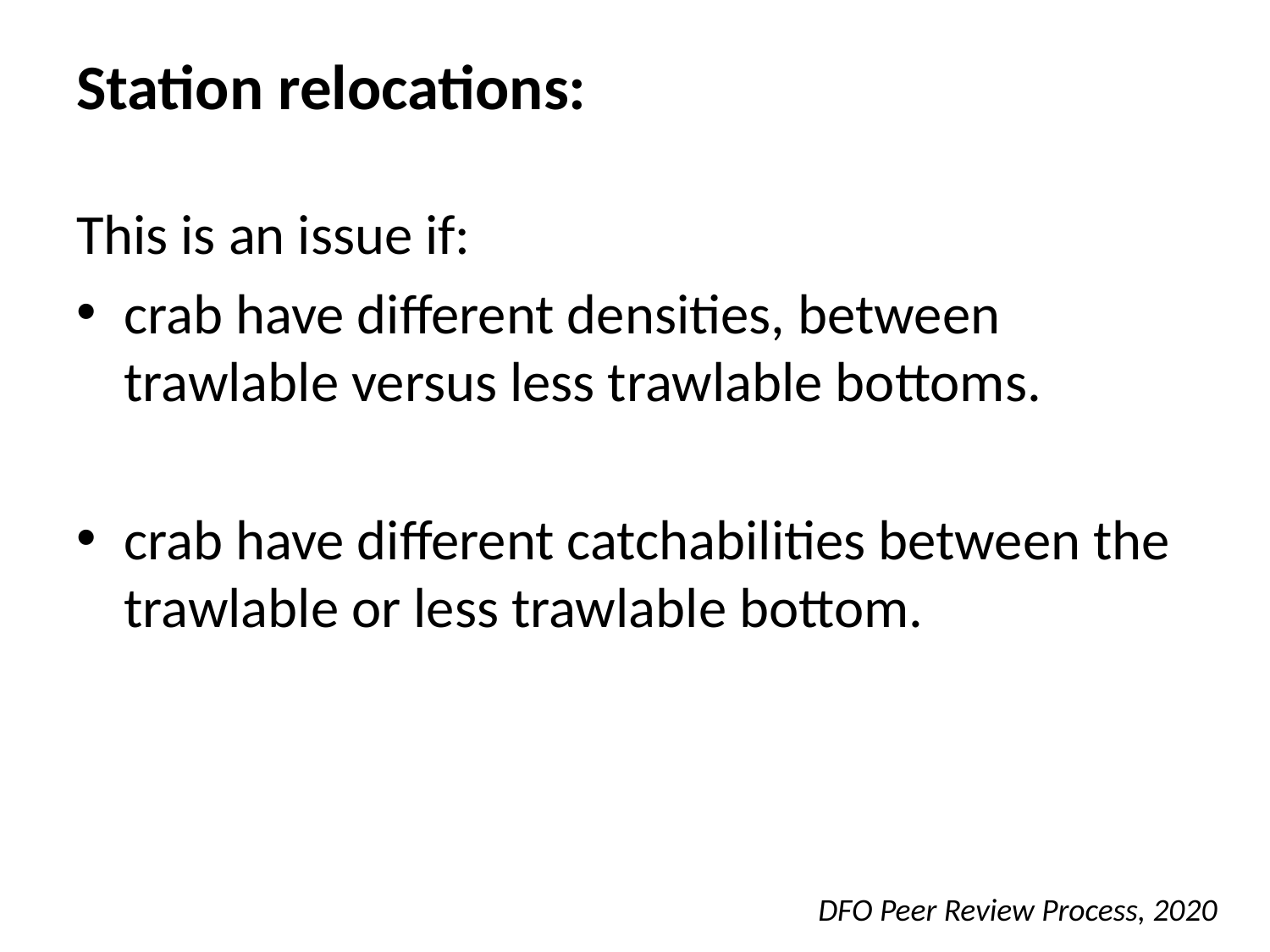

# Station relocations:
This is an issue if:
crab have different densities, between trawlable versus less trawlable bottoms.

crab have different catchabilities between the trawlable or less trawlable bottom.
DFO Peer Review Process, 2020